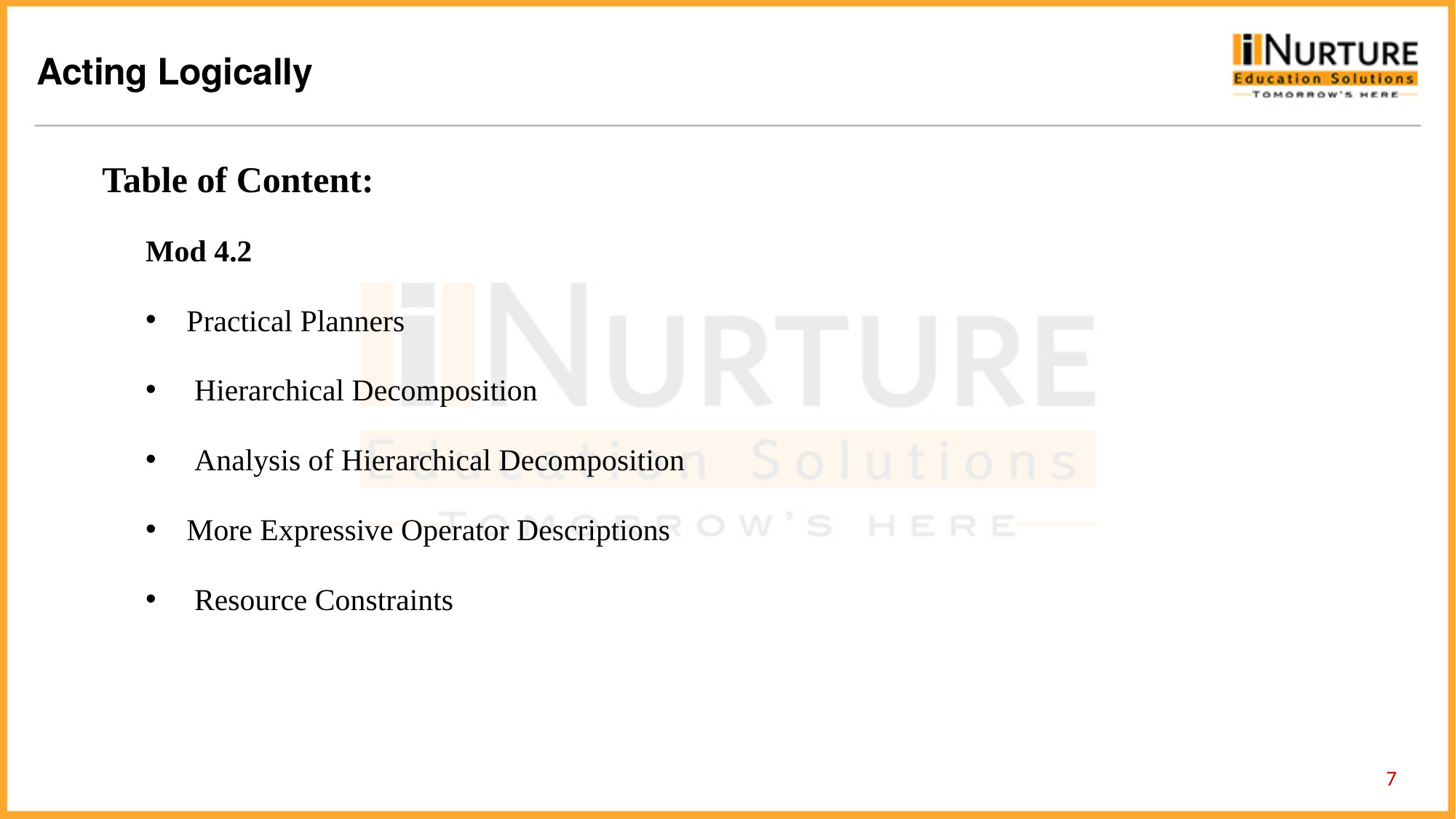

Table of Content:
Mod 4.2
Practical Planners
 Hierarchical Decomposition
 Analysis of Hierarchical Decomposition
More Expressive Operator Descriptions
 Resource Constraints